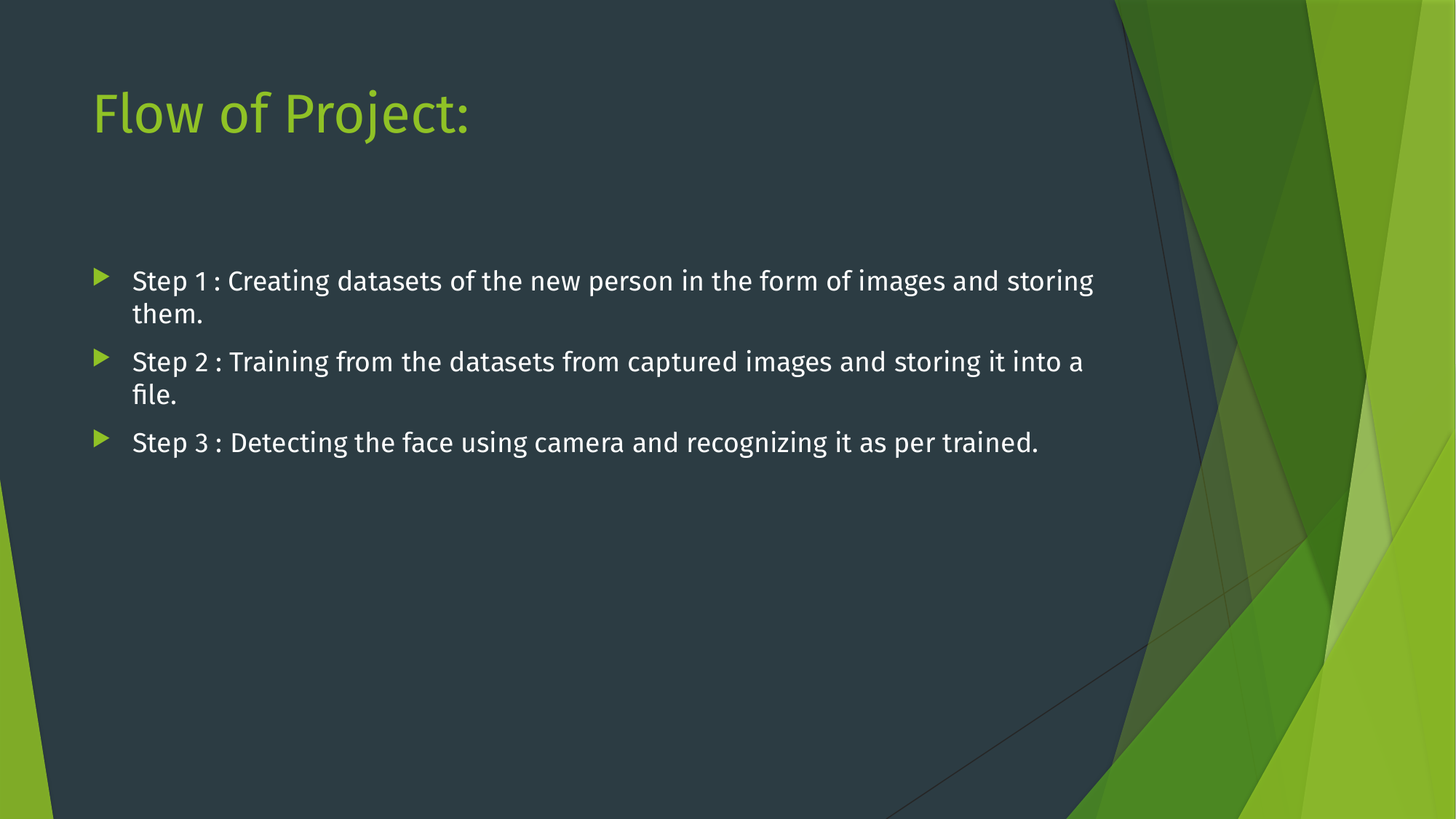

# Flow of Project:
Step 1 : Creating datasets of the new person in the form of images and storing them.
Step 2 : Training from the datasets from captured images and storing it into a file.
Step 3 : Detecting the face using camera and recognizing it as per trained.